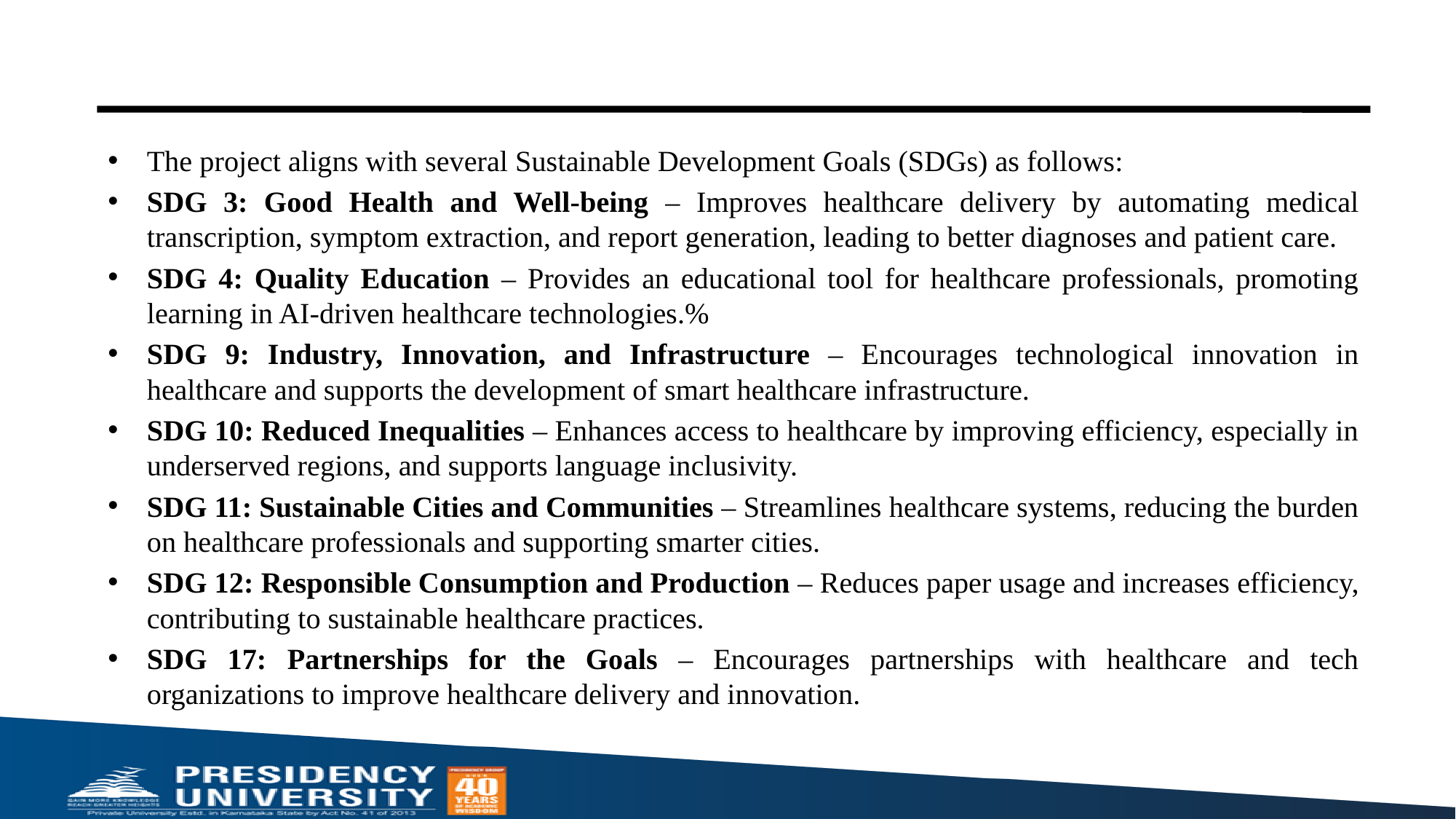

#
The project aligns with several Sustainable Development Goals (SDGs) as follows:
SDG 3: Good Health and Well-being – Improves healthcare delivery by automating medical transcription, symptom extraction, and report generation, leading to better diagnoses and patient care.
SDG 4: Quality Education – Provides an educational tool for healthcare professionals, promoting learning in AI-driven healthcare technologies.%
SDG 9: Industry, Innovation, and Infrastructure – Encourages technological innovation in healthcare and supports the development of smart healthcare infrastructure.
SDG 10: Reduced Inequalities – Enhances access to healthcare by improving efficiency, especially in underserved regions, and supports language inclusivity.
SDG 11: Sustainable Cities and Communities – Streamlines healthcare systems, reducing the burden on healthcare professionals and supporting smarter cities.
SDG 12: Responsible Consumption and Production – Reduces paper usage and increases efficiency, contributing to sustainable healthcare practices.
SDG 17: Partnerships for the Goals – Encourages partnerships with healthcare and tech organizations to improve healthcare delivery and innovation.